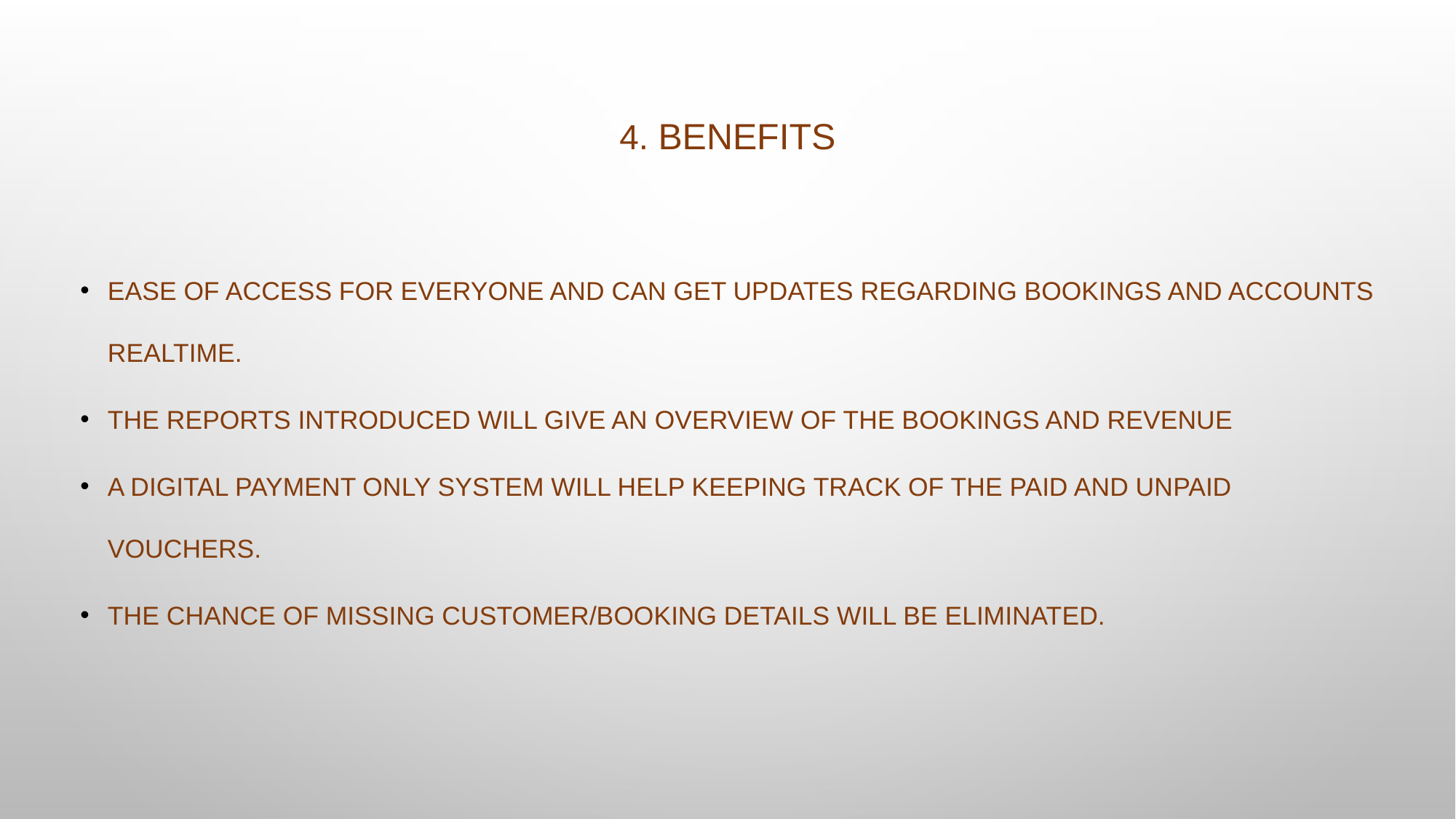

# 4. BENEFITS

Ease of access for everyone and can get updates regarding bookings and accounts Realtime.
The reports introduced will give an overview of the bookings and revenue
A digital payment only system will help keeping track of the paid and unpaid vouchers.
The chance of missing customer/booking details will be eliminated.